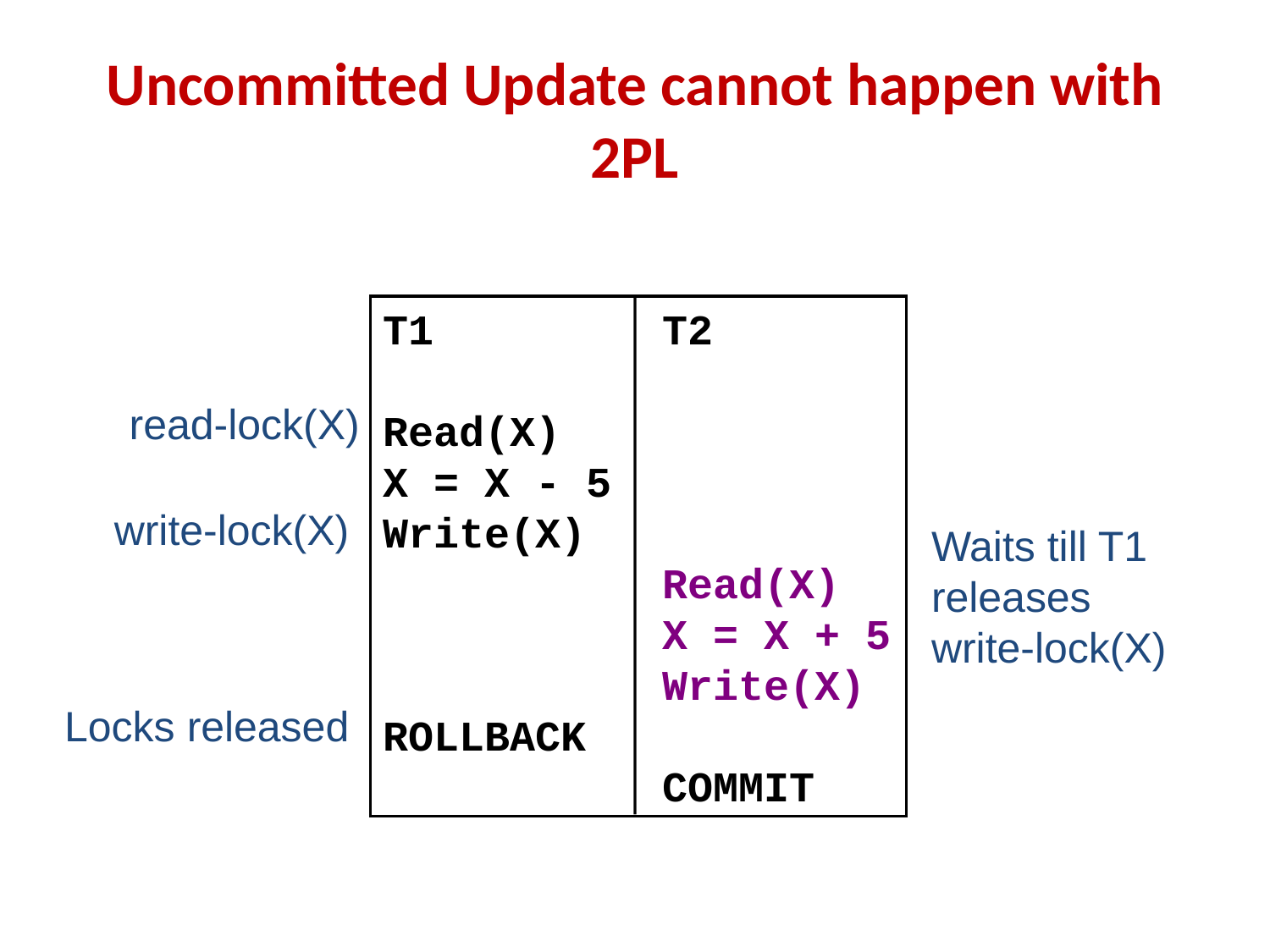

# Uncommitted Update cannot happen with 2PL
T1		 T2

Read(X)
X = X - 5
Write(X)
		 Read(X)
		 X = X + 5
		 Write(X)
ROLLBACK
		 COMMIT

read-lock(X)
write-lock(X)
Waits till T1
releases
write-lock(X)
Locks released